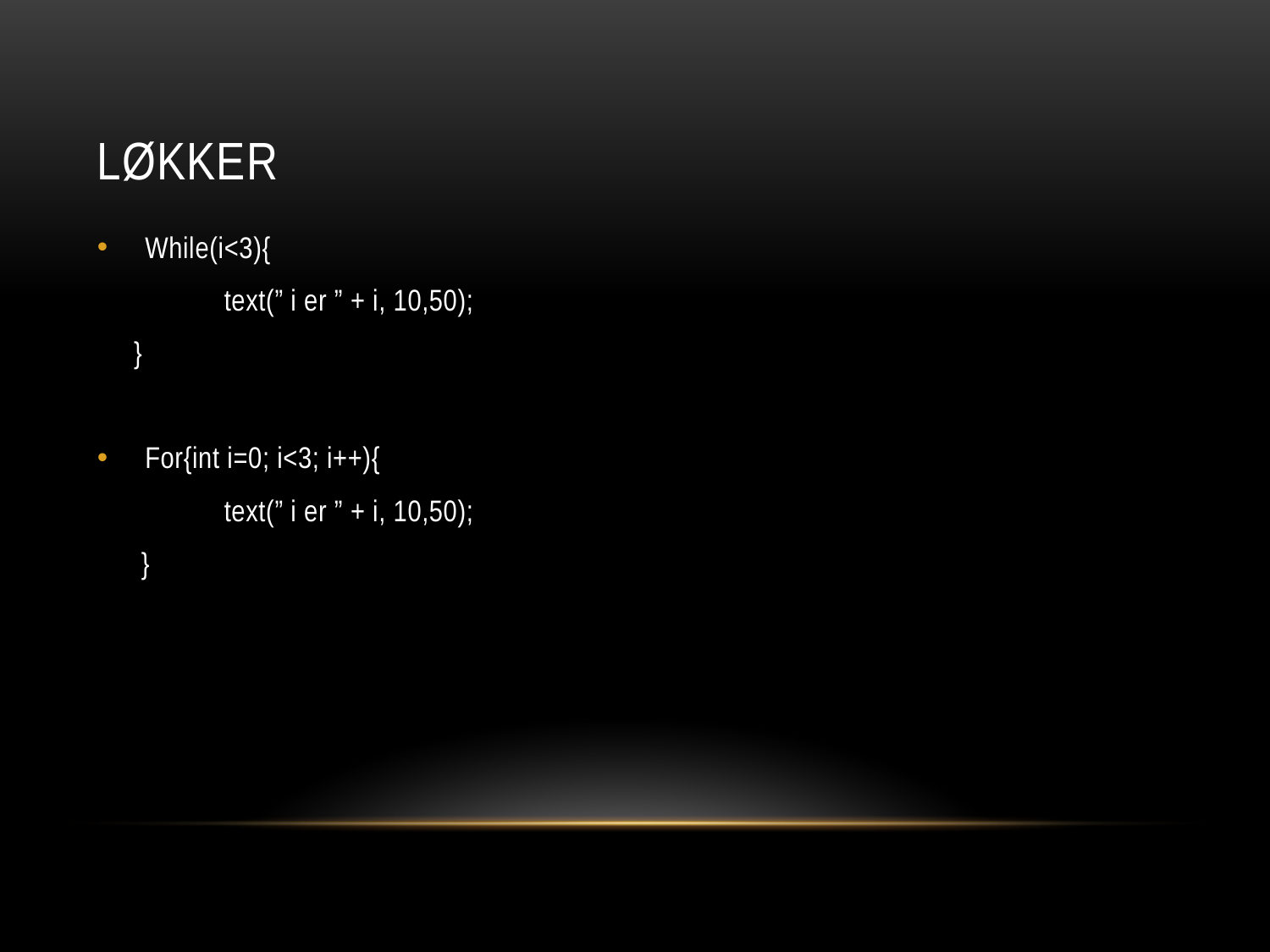

# Løkker
While(i<3){
	text(” i er ” + i, 10,50);
     }

For{int i=0; i<3; i++){
	text(” i er ” + i, 10,50);
      }